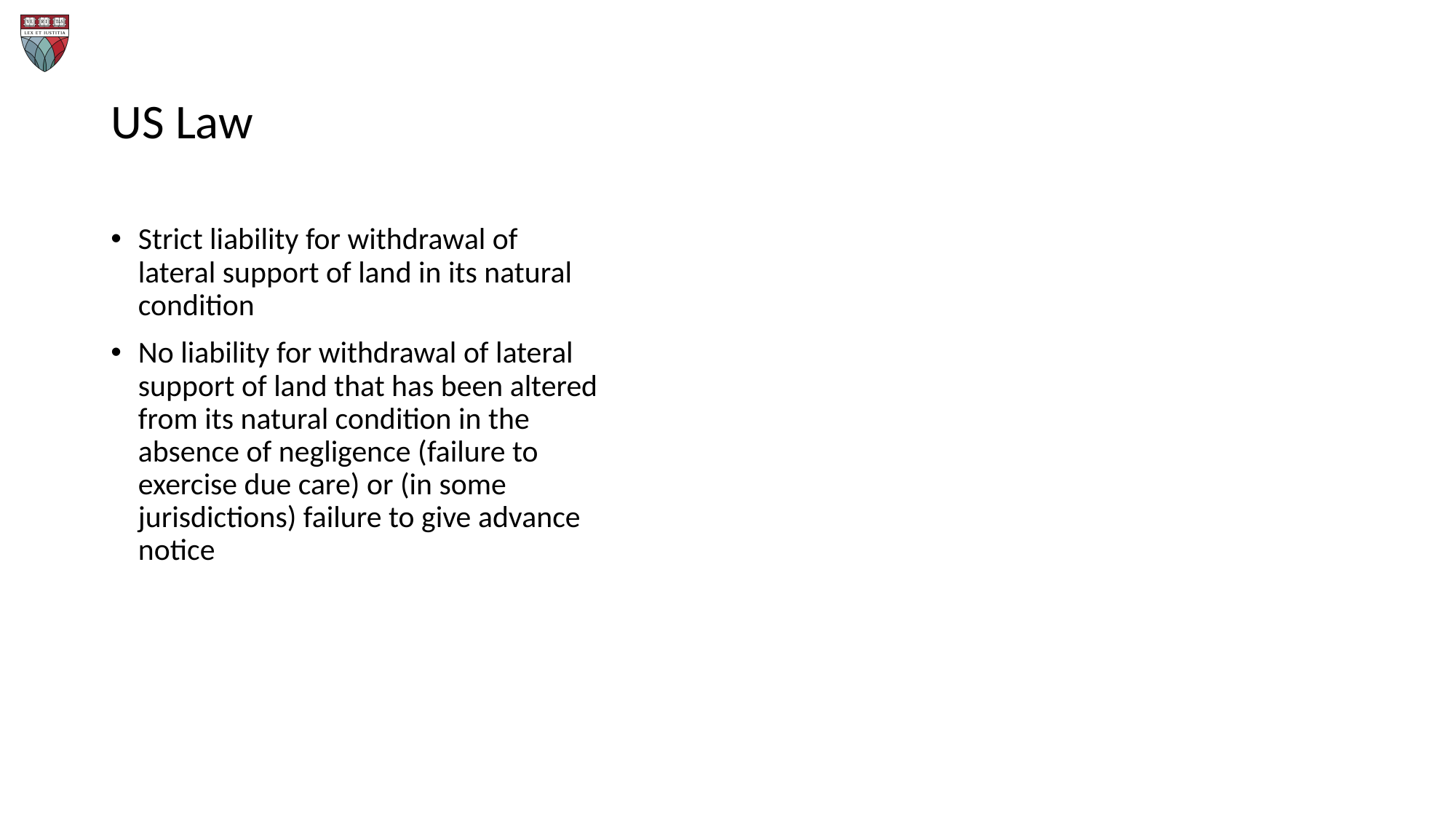

# US Law
Strict liability for withdrawal of lateral support of land in its natural condition
No liability for withdrawal of lateral support of land that has been altered from its natural condition in the absence of negligence (failure to exercise due care) or (in some jurisdictions) failure to give advance notice